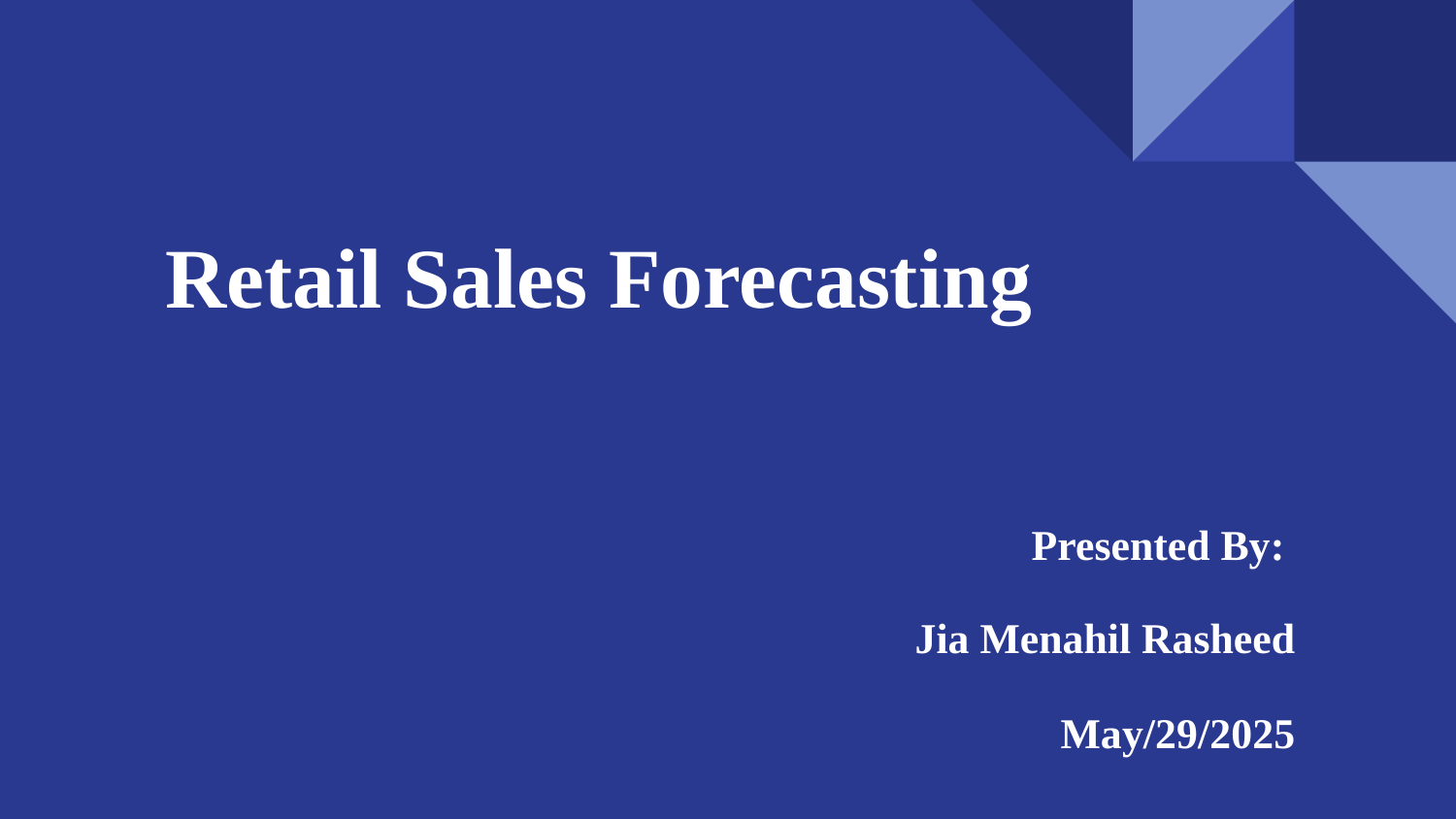

# Retail Sales Forecasting
                                  Presented By:

                                  Jia Menahil Rasheed

                                  May/29/2025